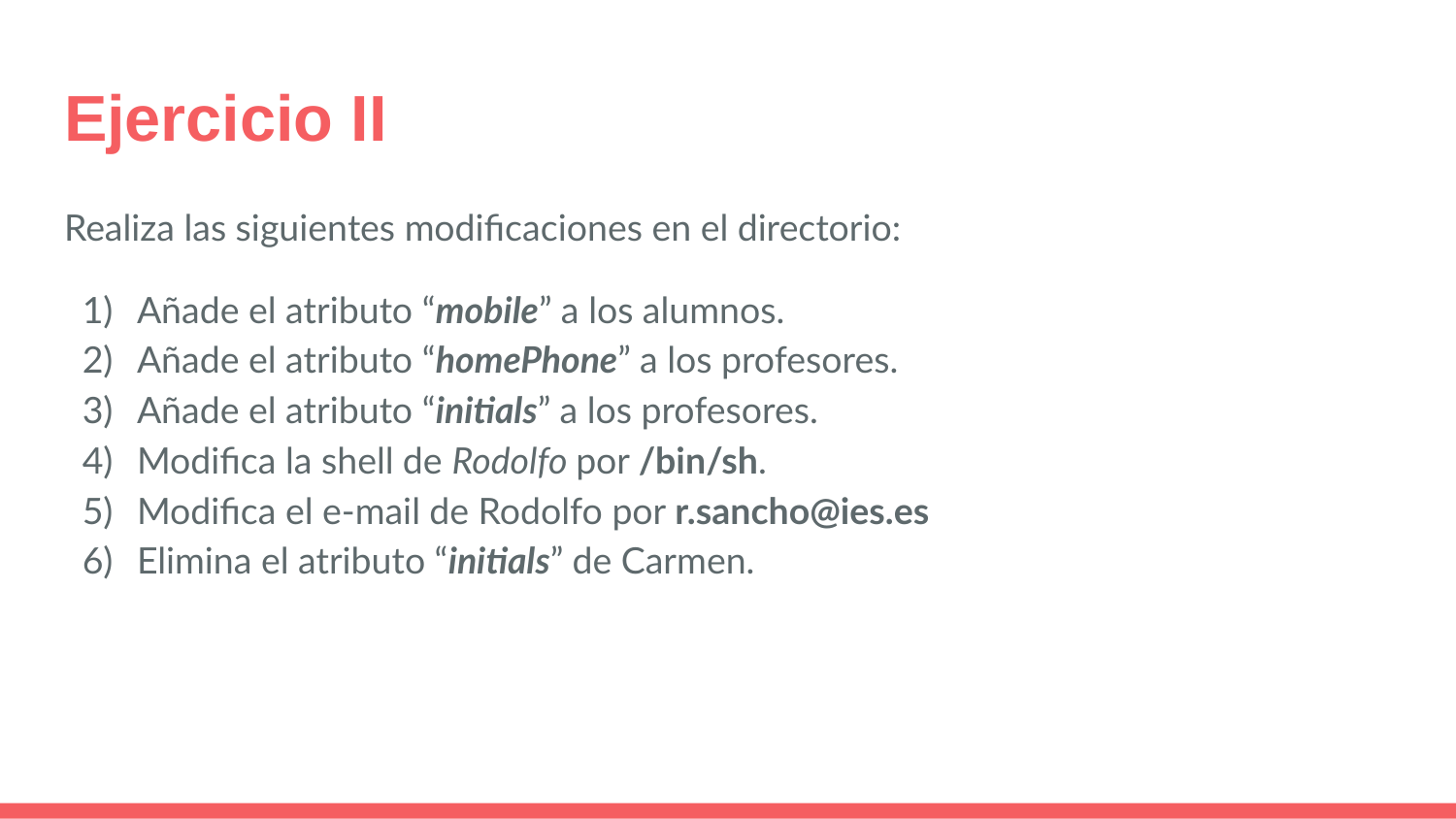

# Ejercicio II
Realiza las siguientes modificaciones en el directorio:
Añade el atributo “mobile” a los alumnos.
Añade el atributo “homePhone” a los profesores.
Añade el atributo “initials” a los profesores.
Modifica la shell de Rodolfo por /bin/sh.
Modifica el e-mail de Rodolfo por r.sancho@ies.es
Elimina el atributo “initials” de Carmen.